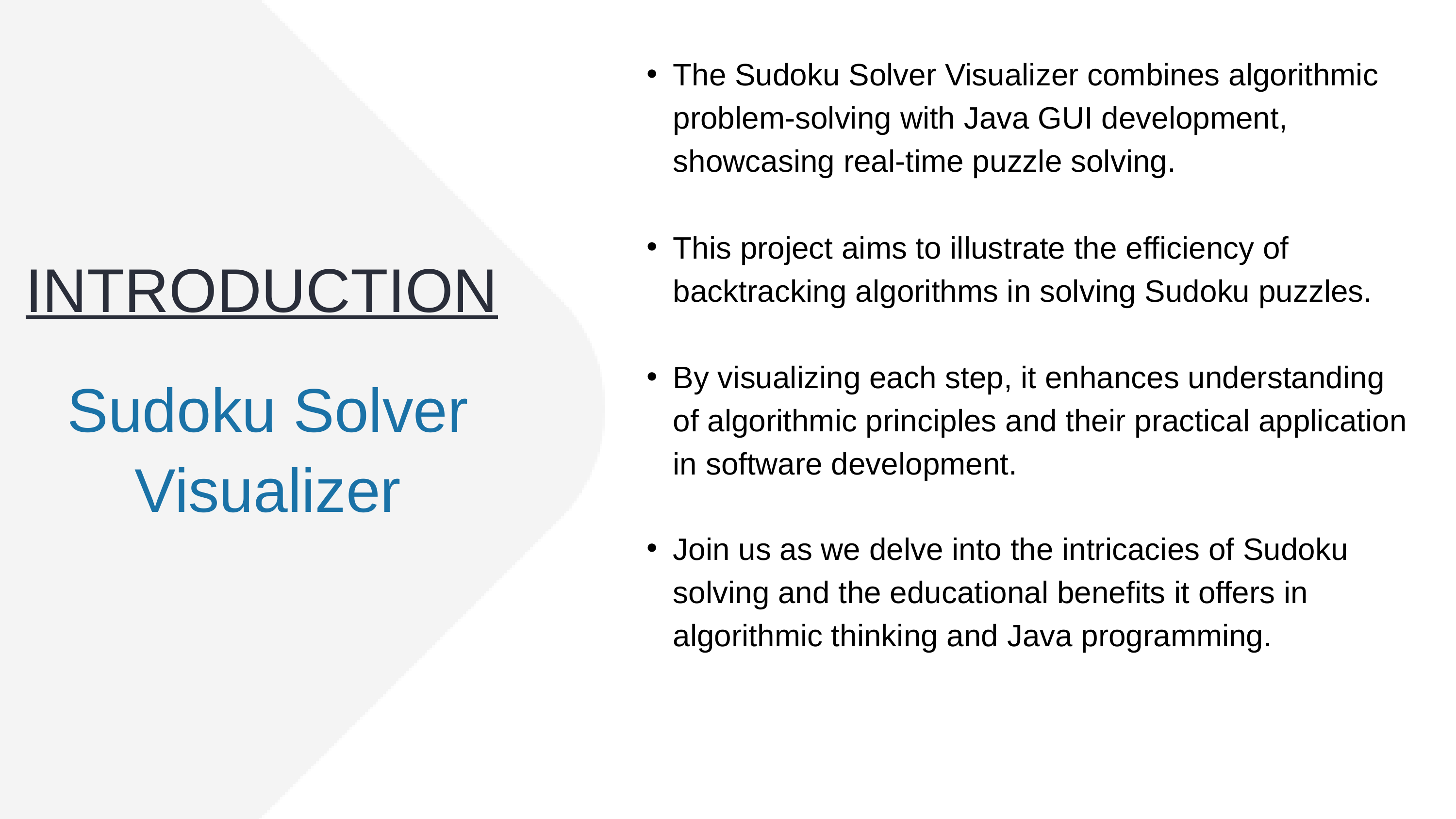

The Sudoku Solver Visualizer combines algorithmic problem-solving with Java GUI development, showcasing real-time puzzle solving.

This project aims to illustrate the efficiency of backtracking algorithms in solving Sudoku puzzles.

By visualizing each step, it enhances understanding of algorithmic principles and their practical application in software development.

Join us as we delve into the intricacies of Sudoku solving and the educational benefits it offers in algorithmic thinking and Java programming.
INTRODUCTION
Sudoku Solver Visualizer